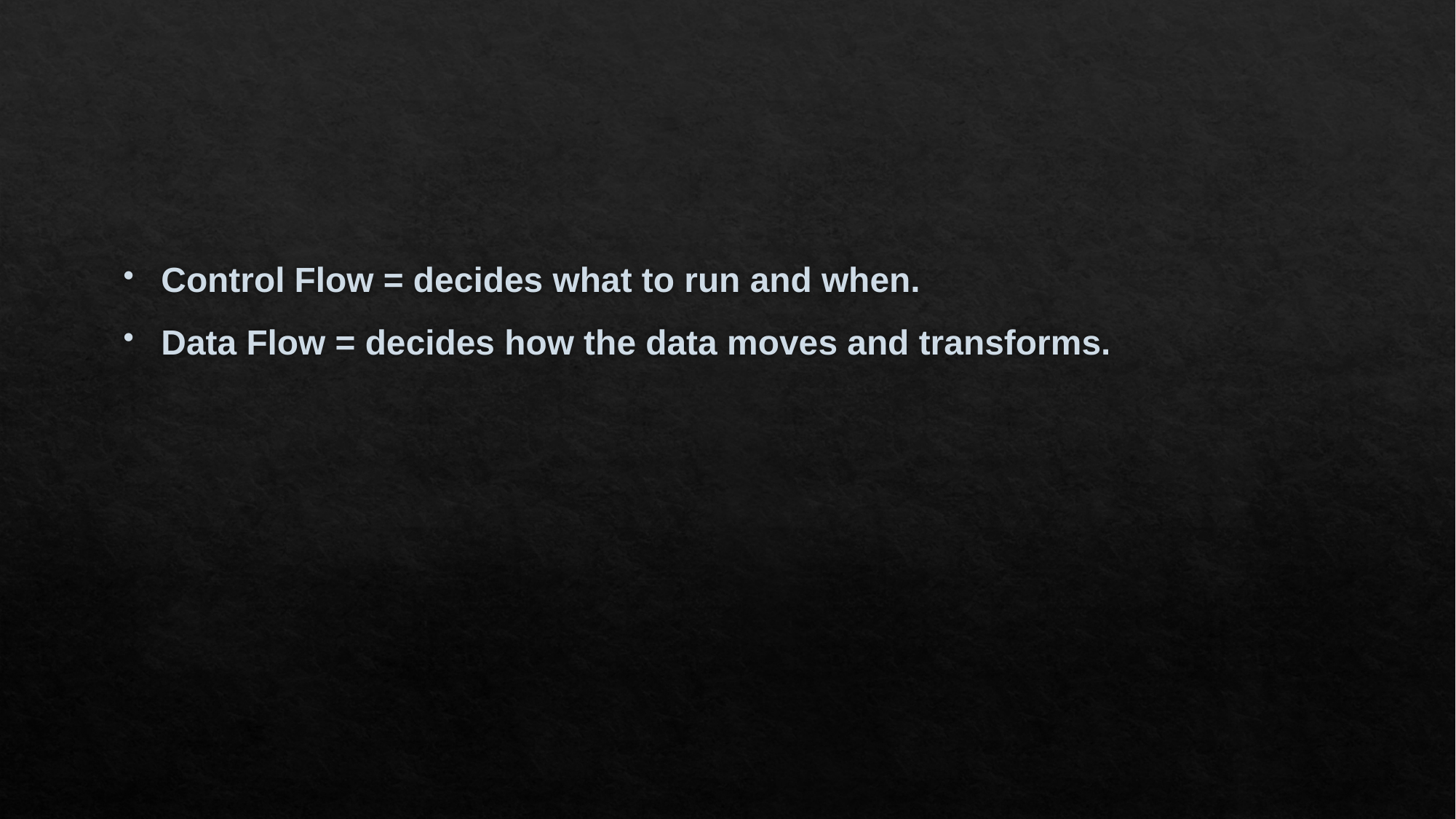

Control Flow = decides what to run and when.
Data Flow = decides how the data moves and transforms.